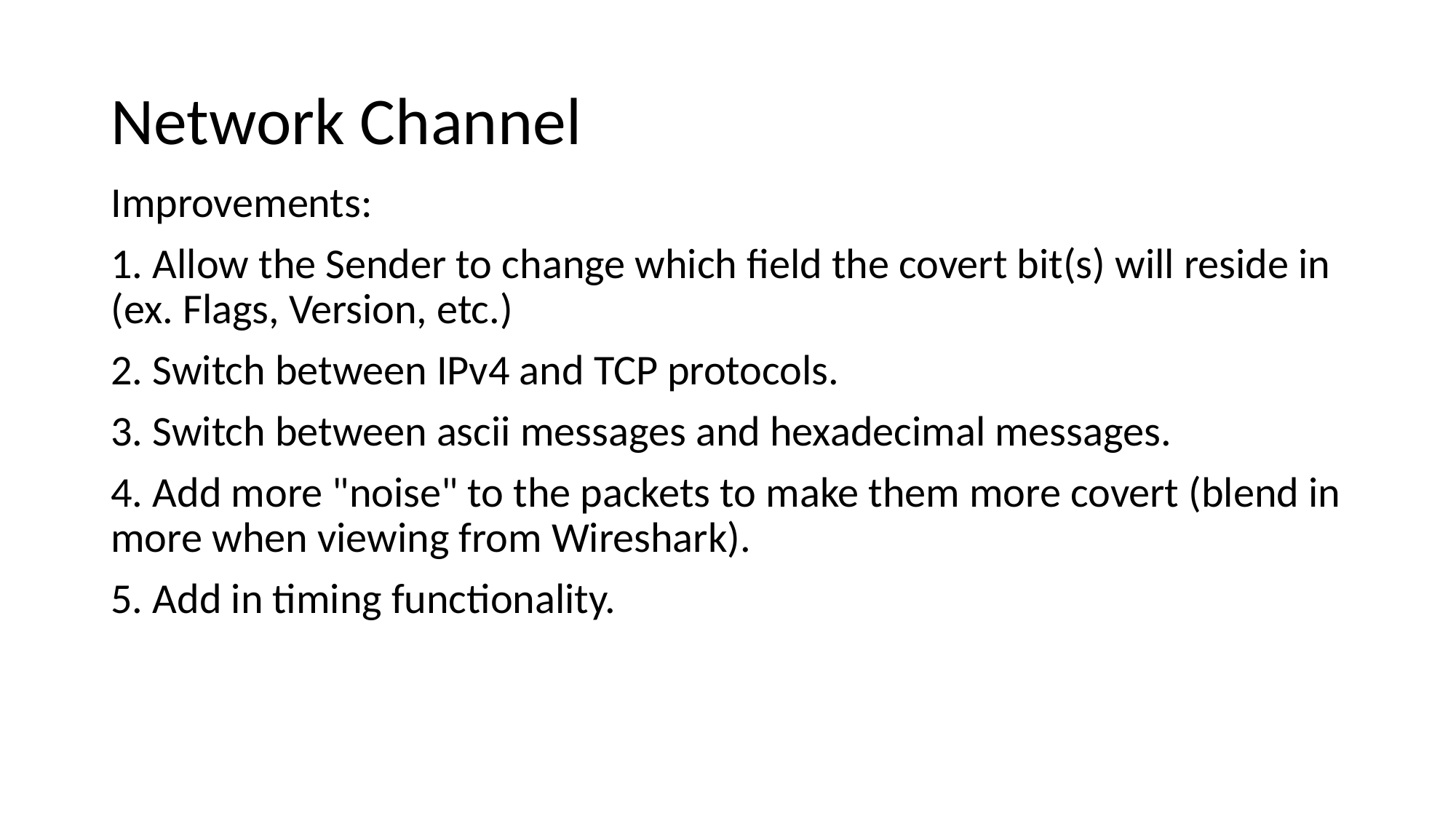

# Network Channel
Improvements:
1. Allow the Sender to change which field the covert bit(s) will reside in (ex. Flags, Version, etc.)
2. Switch between IPv4 and TCP protocols.
3. Switch between ascii messages and hexadecimal messages.
4. Add more "noise" to the packets to make them more covert (blend in more when viewing from Wireshark).
5. Add in timing functionality.